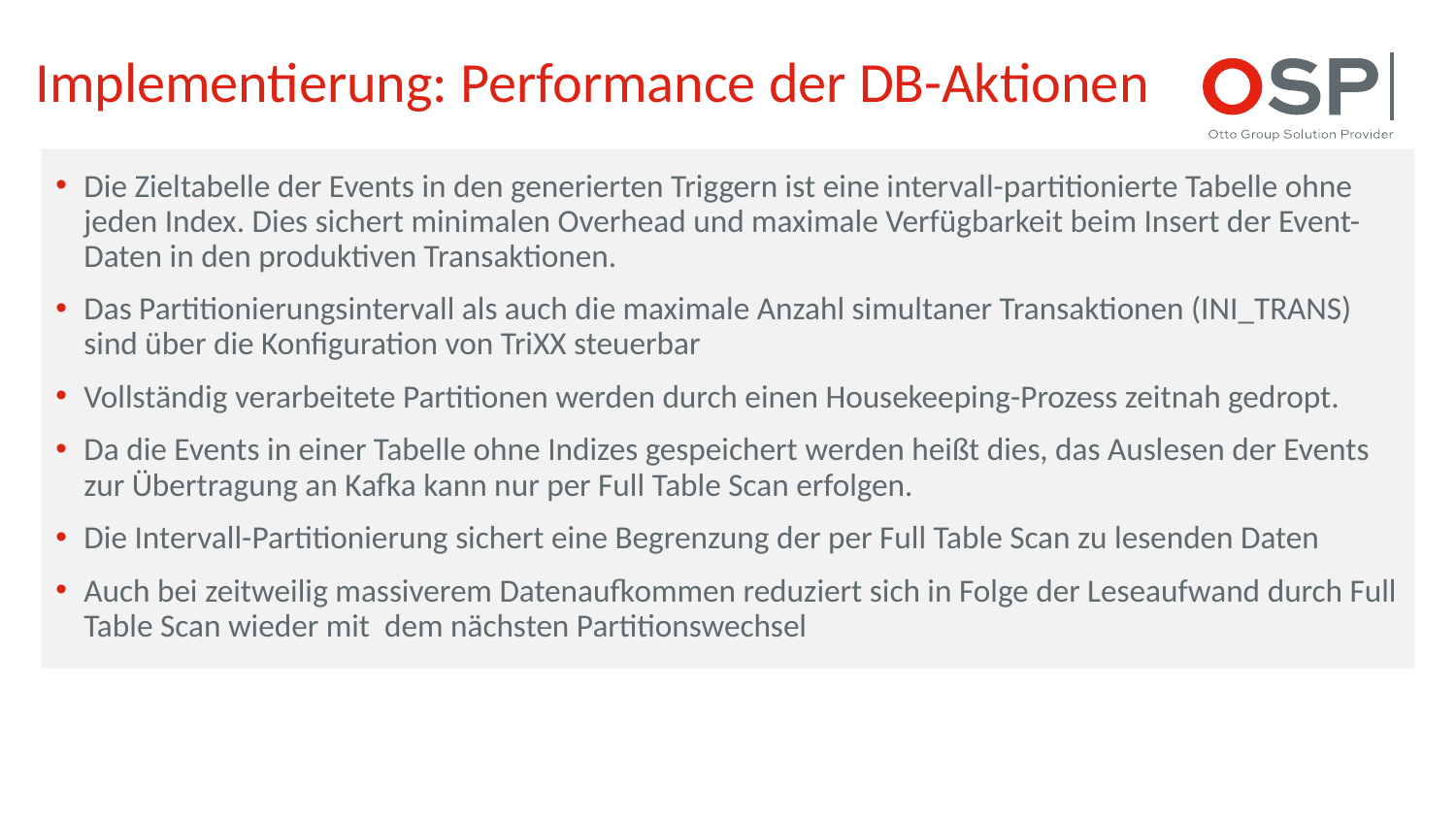

# Implementierung: Performance der DB-Aktionen

Die Zieltabelle der Events in den generierten Triggern ist eine intervall-partitionierte Tabelle ohne jeden Index. Dies sichert minimalen Overhead und maximale Verfügbarkeit beim Insert der Event-Daten in den produktiven Transaktionen.
Das Partitionierungsintervall als auch die maximale Anzahl simultaner Transaktionen (INI_TRANS) sind über die Konfiguration von TriXX steuerbar
Vollständig verarbeitete Partitionen werden durch einen Housekeeping-Prozess zeitnah gedropt.
Da die Events in einer Tabelle ohne Indizes gespeichert werden heißt dies, das Auslesen der Events zur Übertragung an Kafka kann nur per Full Table Scan erfolgen.
Die Intervall-Partitionierung sichert eine Begrenzung der per Full Table Scan zu lesenden Daten
Auch bei zeitweilig massiverem Datenaufkommen reduziert sich in Folge der Leseaufwand durch Full Table Scan wieder mit  dem nächsten Partitionswechsel